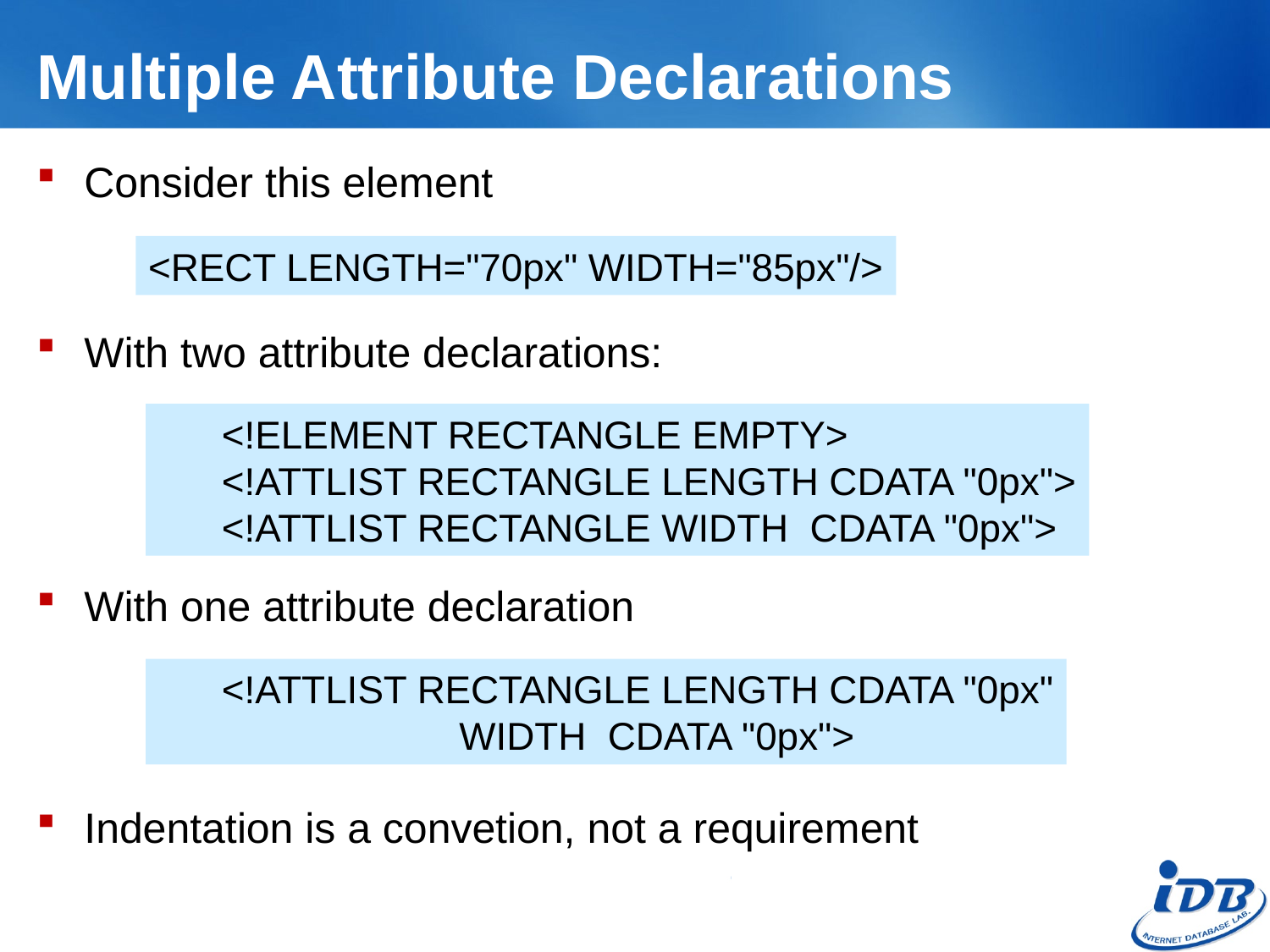

# Multiple Attribute Declarations
Consider this element

With two attribute declarations:

With one attribute declaration

Indentation is a convetion, not a requirement
<RECT LENGTH="70px" WIDTH="85px"/>
<!ELEMENT RECTANGLE EMPTY>
<!ATTLIST RECTANGLE LENGTH CDATA "0px">
<!ATTLIST RECTANGLE WIDTH  CDATA "0px">
<!ATTLIST RECTANGLE LENGTH CDATA "0px"
                      WIDTH  CDATA "0px">